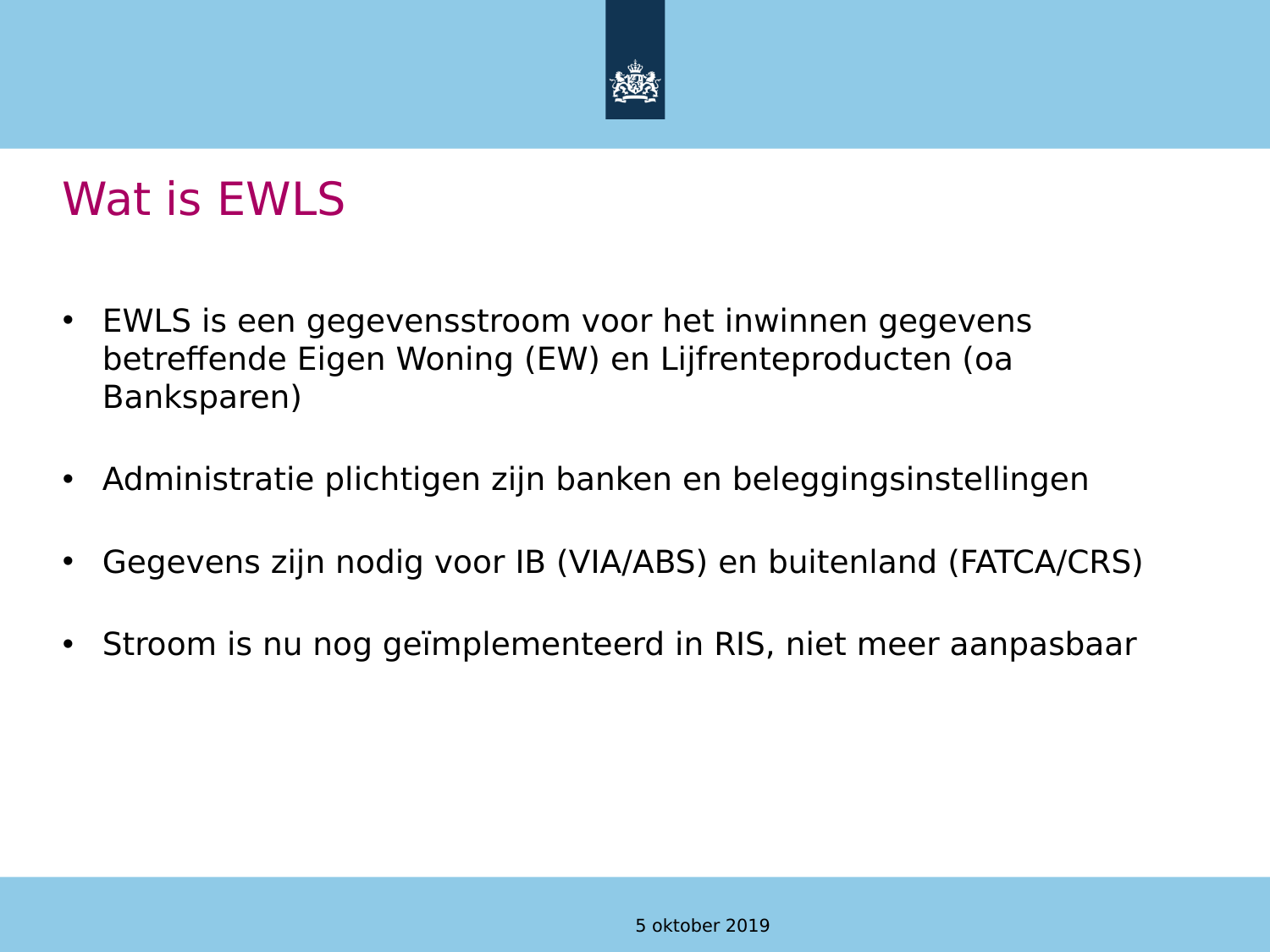

# Wat is EWLS

EWLS is een gegevensstroom voor het inwinnen gegevens betreffende Eigen Woning (EW) en Lijfrenteproducten (oa Banksparen)
Administratie plichtigen zijn banken en beleggingsinstellingen
Gegevens zijn nodig voor IB (VIA/ABS) en buitenland (FATCA/CRS)
Stroom is nu nog geïmplementeerd in RIS, niet meer aanpasbaar

5 oktober 2019